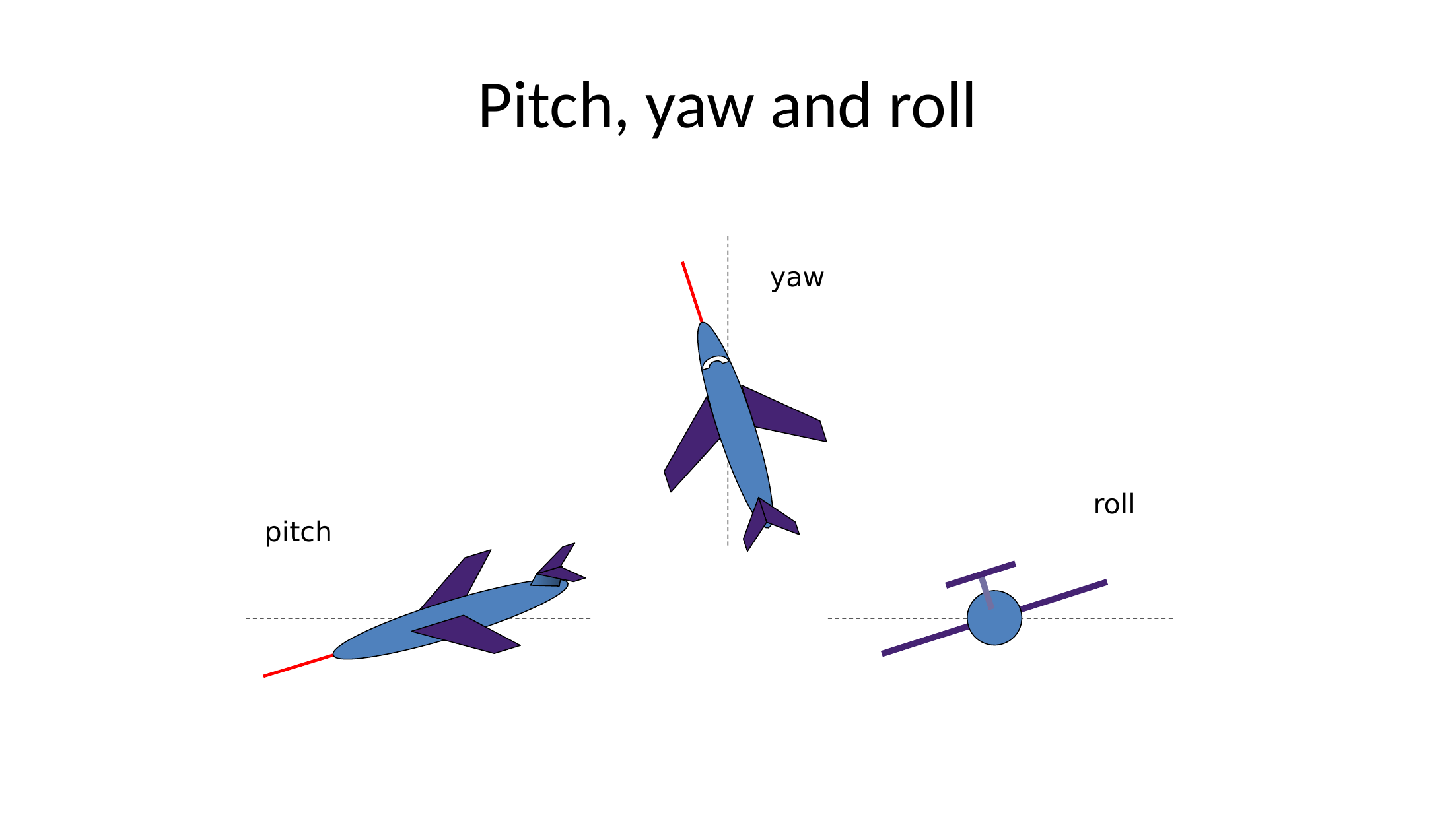

# Pitch, yaw and roll

yaw
roll
pitch